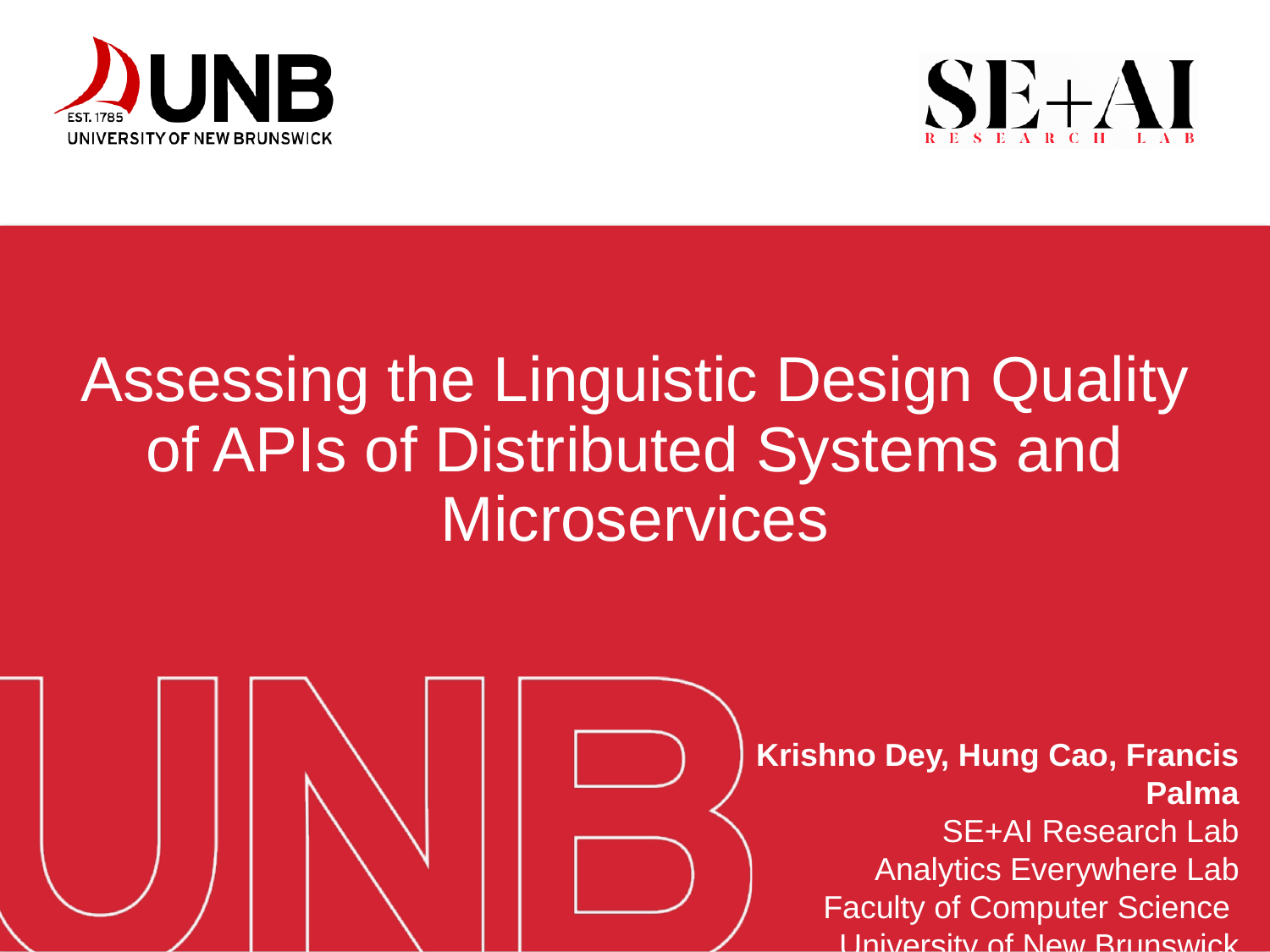

# Assessing the Linguistic Design Quality of APIs of Distributed Systems and Microservices
Krishno Dey, Hung Cao, Francis Palma
SE+AI Research Lab
Analytics Everywhere Lab
Faculty of Computer Science
University of New Brunswick